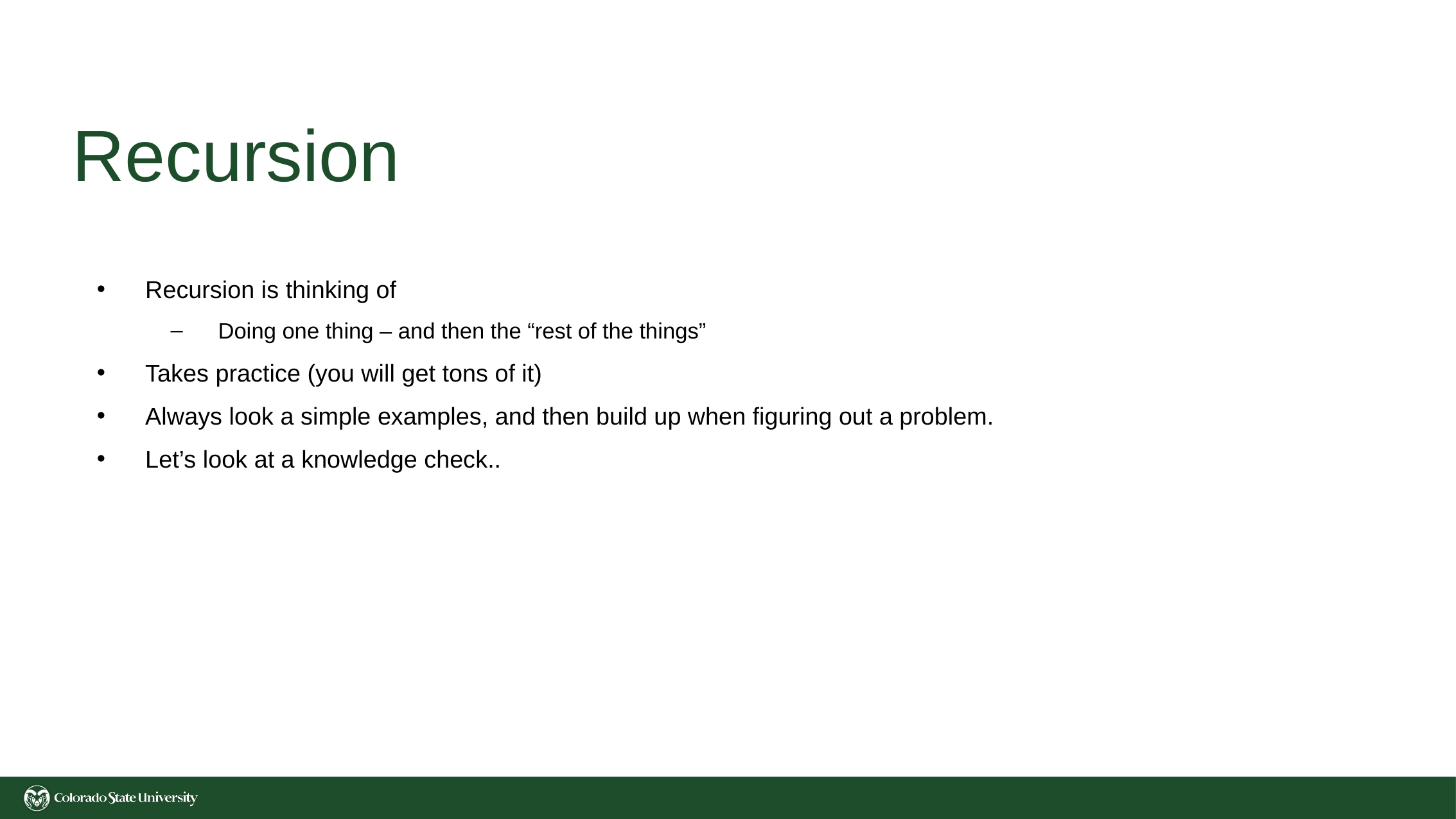

# Recursion
Recursion is thinking of
Doing one thing – and then the “rest of the things”
Takes practice (you will get tons of it)
Always look a simple examples, and then build up when figuring out a problem.
Let’s look at a knowledge check..